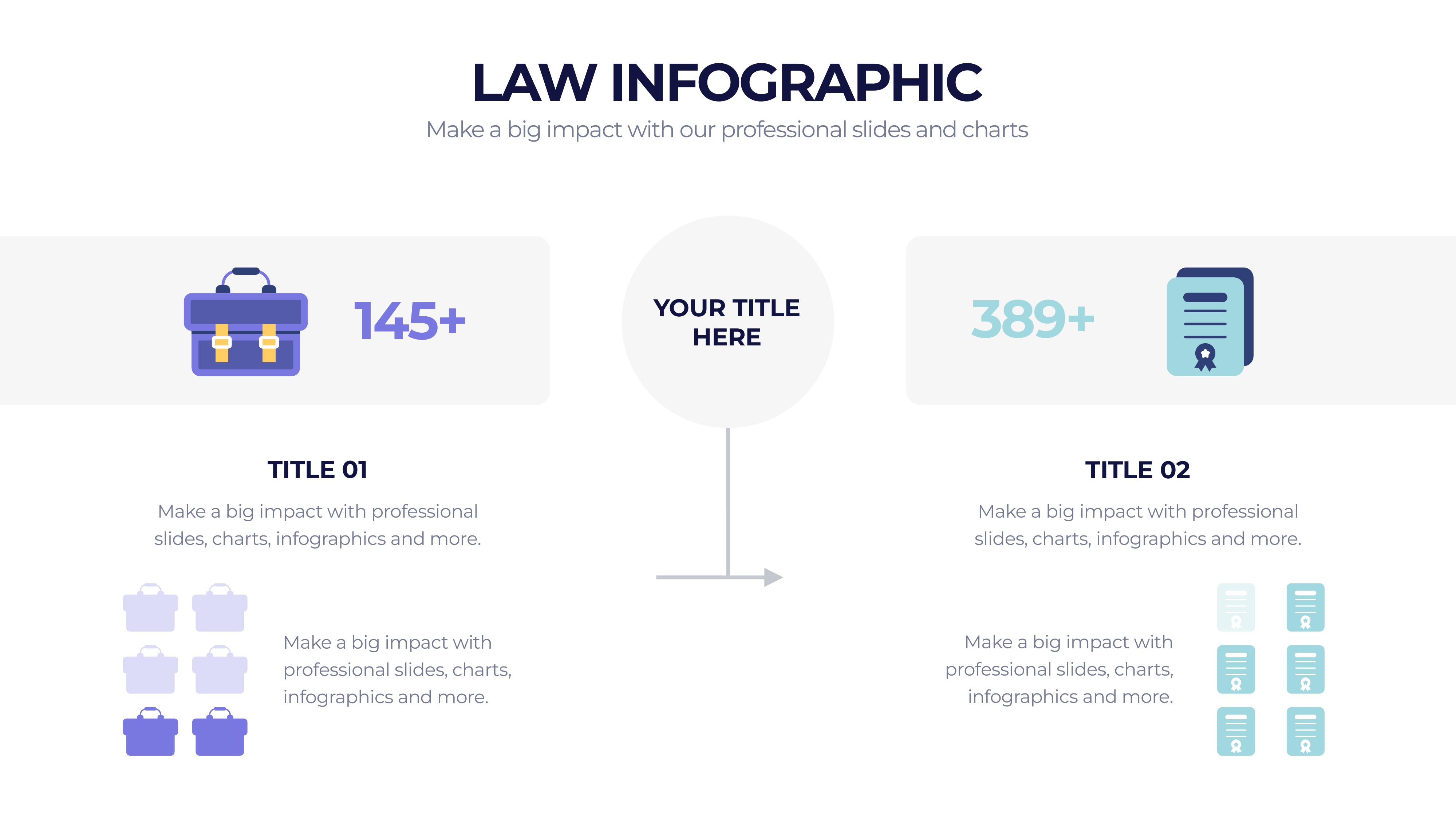

LAW INFOGRAPHIC

Make a big impact with our professional slides and charts

389+
145+
YOUR TITLE HERE

TITLE 01
TITLE 02
Make a big impact with professional slides, charts, infographics and more.
Make a big impact with professional slides, charts, infographics and more.

Make a big impact with professional slides, charts, infographics and more.
Make a big impact with professional slides, charts, infographics and more.